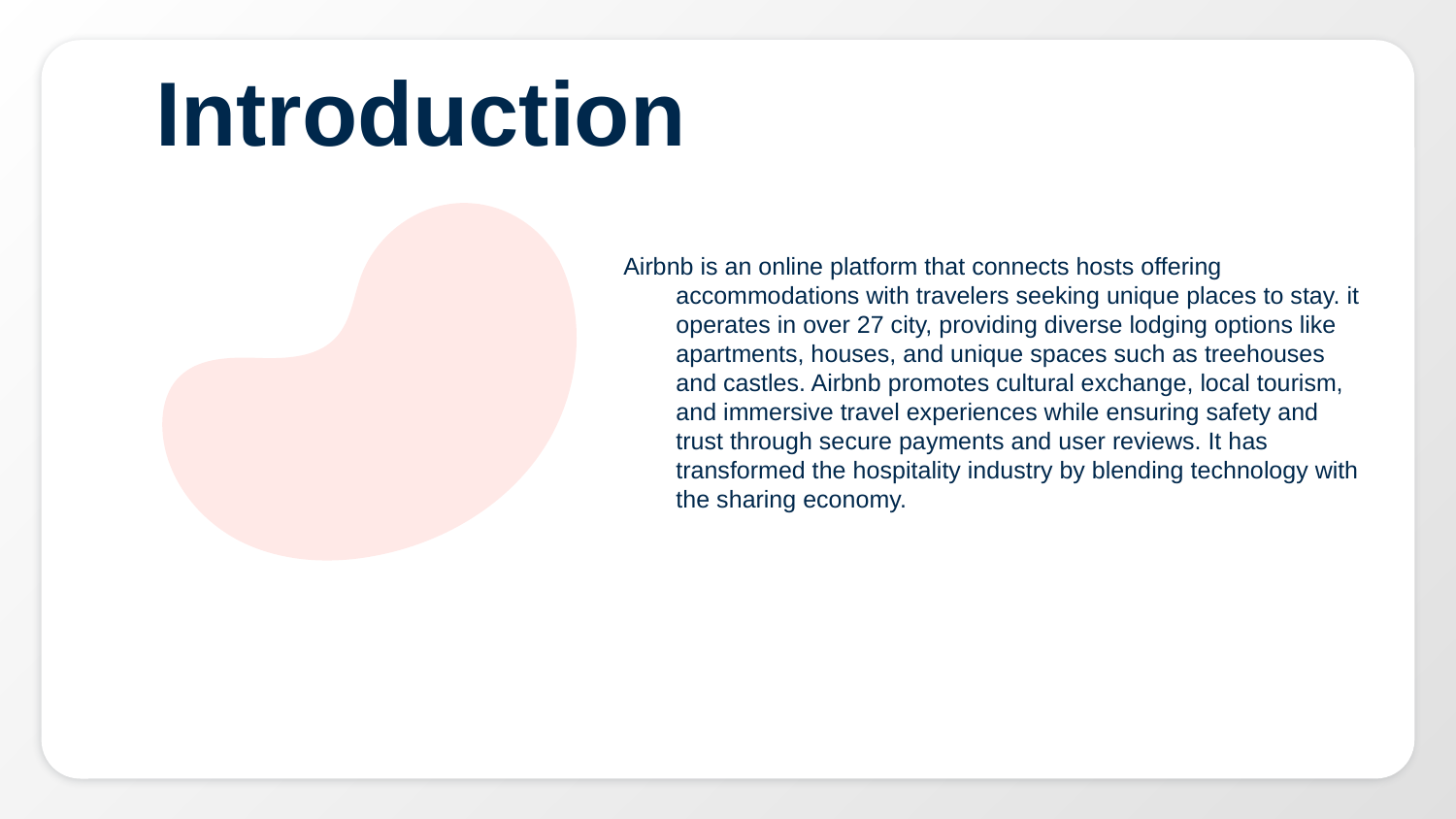

# Introduction

Airbnb is an online platform that connects hosts offering accommodations with travelers seeking unique places to stay. it operates in over 27 city, providing diverse lodging options like apartments, houses, and unique spaces such as treehouses and castles. Airbnb promotes cultural exchange, local tourism, and immersive travel experiences while ensuring safety and trust through secure payments and user reviews. It has transformed the hospitality industry by blending technology with the sharing economy.